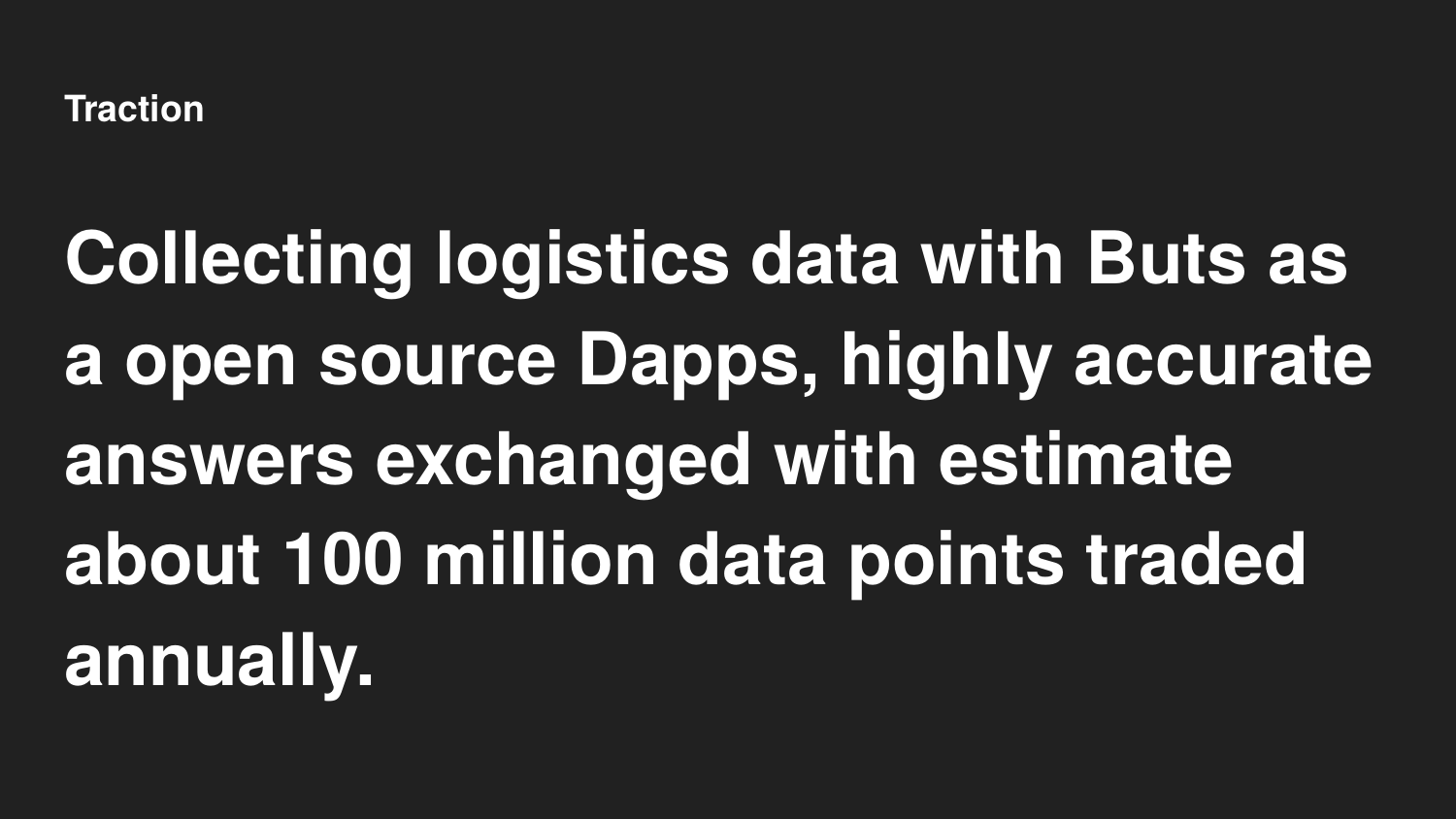

# Traction
Collecting logistics data with Buts as a open source Dapps, highly accurate answers exchanged with estimate about 100 million data points traded annually.